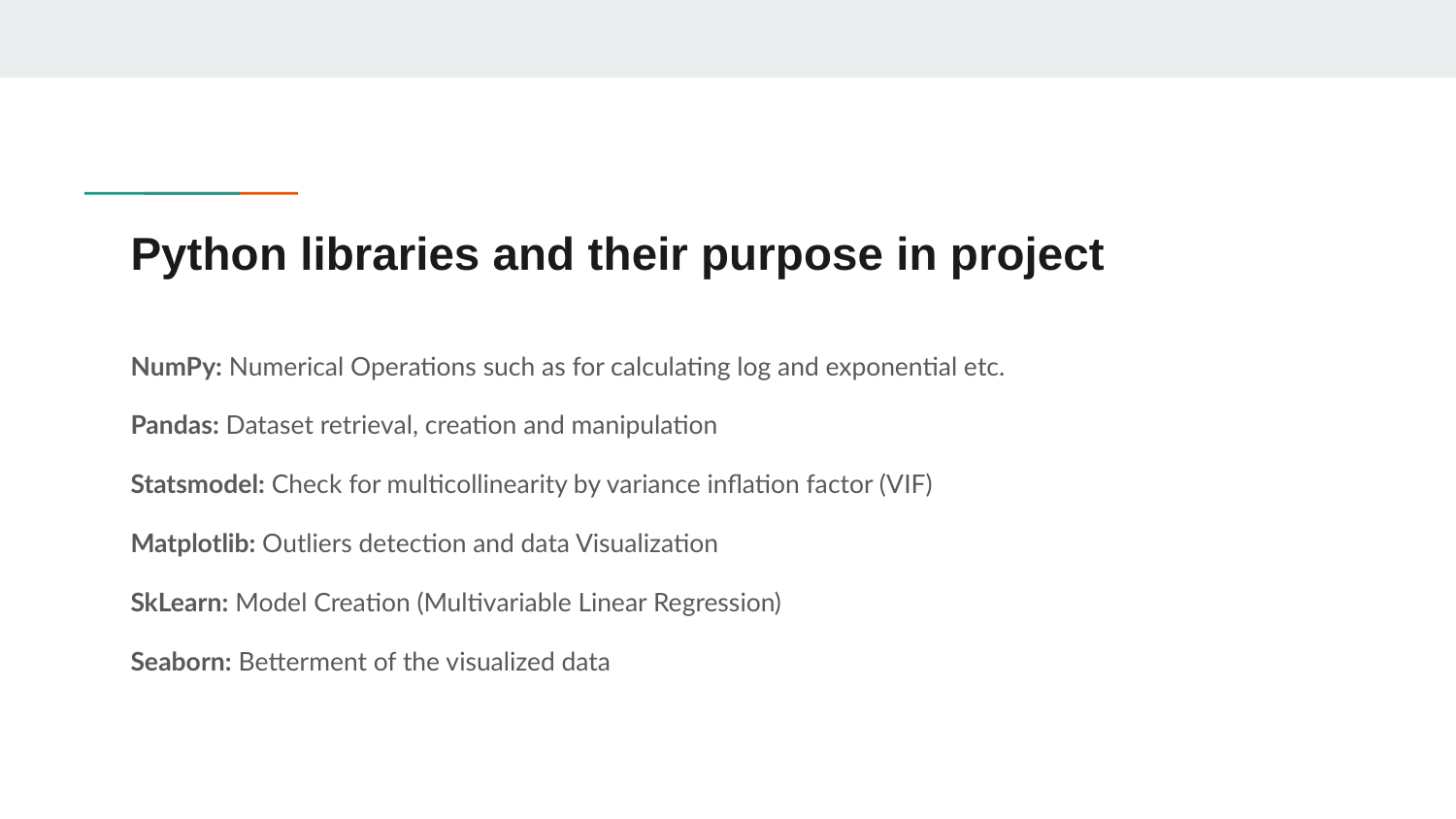

# Python libraries and their purpose in project

NumPy: Numerical Operations such as for calculating log and exponential etc.
Pandas: Dataset retrieval, creation and manipulation
Statsmodel: Check for multicollinearity by variance inflation factor (VIF)
Matplotlib: Outliers detection and data Visualization
SkLearn: Model Creation (Multivariable Linear Regression)
Seaborn: Betterment of the visualized data